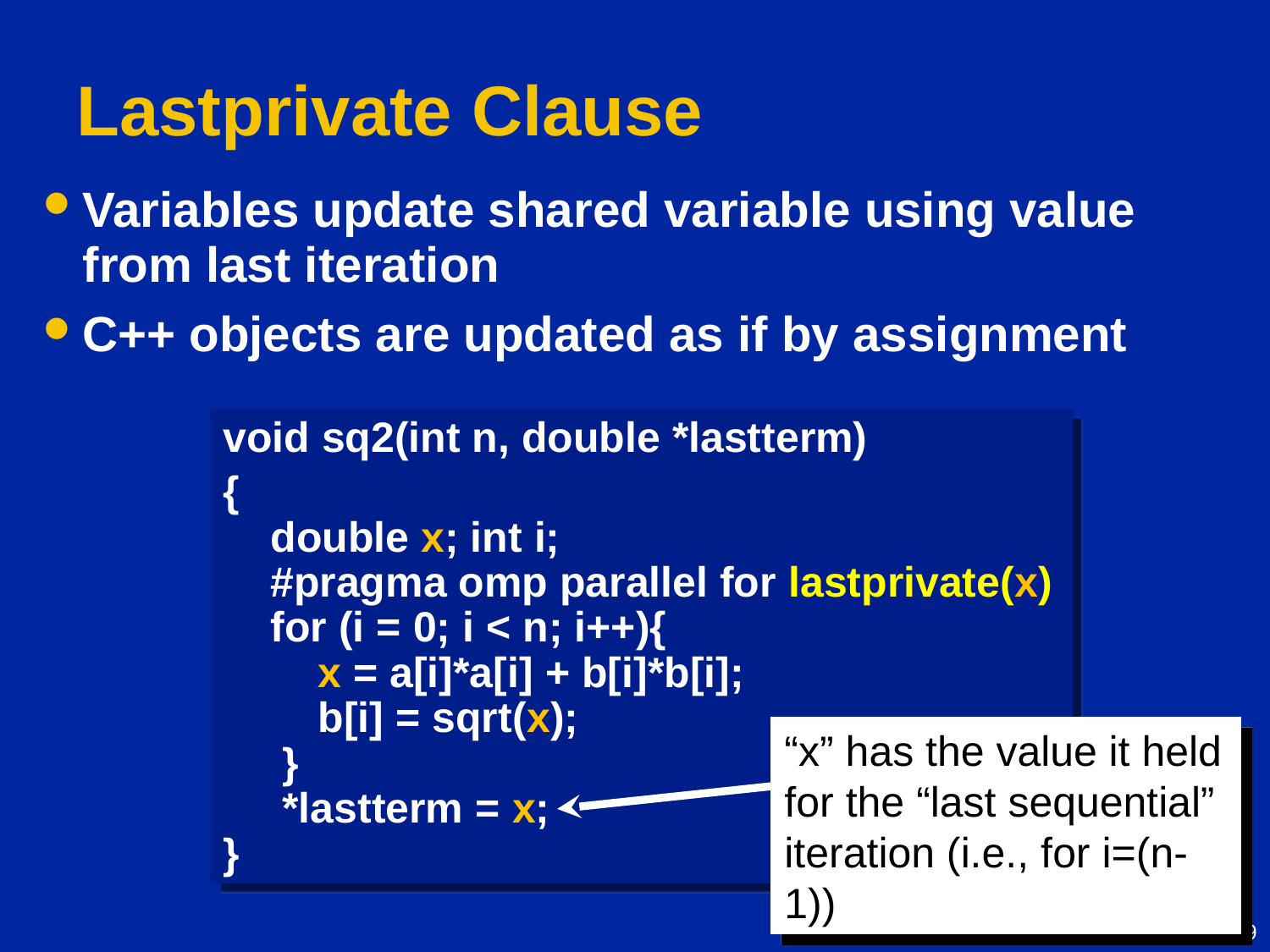

# Lastprivate Clause
Variables update shared variable using value from last iteration
C++ objects are updated as if by assignment

void sq2(int n, double *lastterm)
{
    double x; int i;
    #pragma omp parallel for lastprivate(x)
    for (i = 0; i < n; i++){
        x = a[i]*a[i] + b[i]*b[i];
        b[i] = sqrt(x);
     }
     *lastterm = x;
}
“x” has the value it held for the “last sequential” iteration (i.e., for i=(n-1))

59